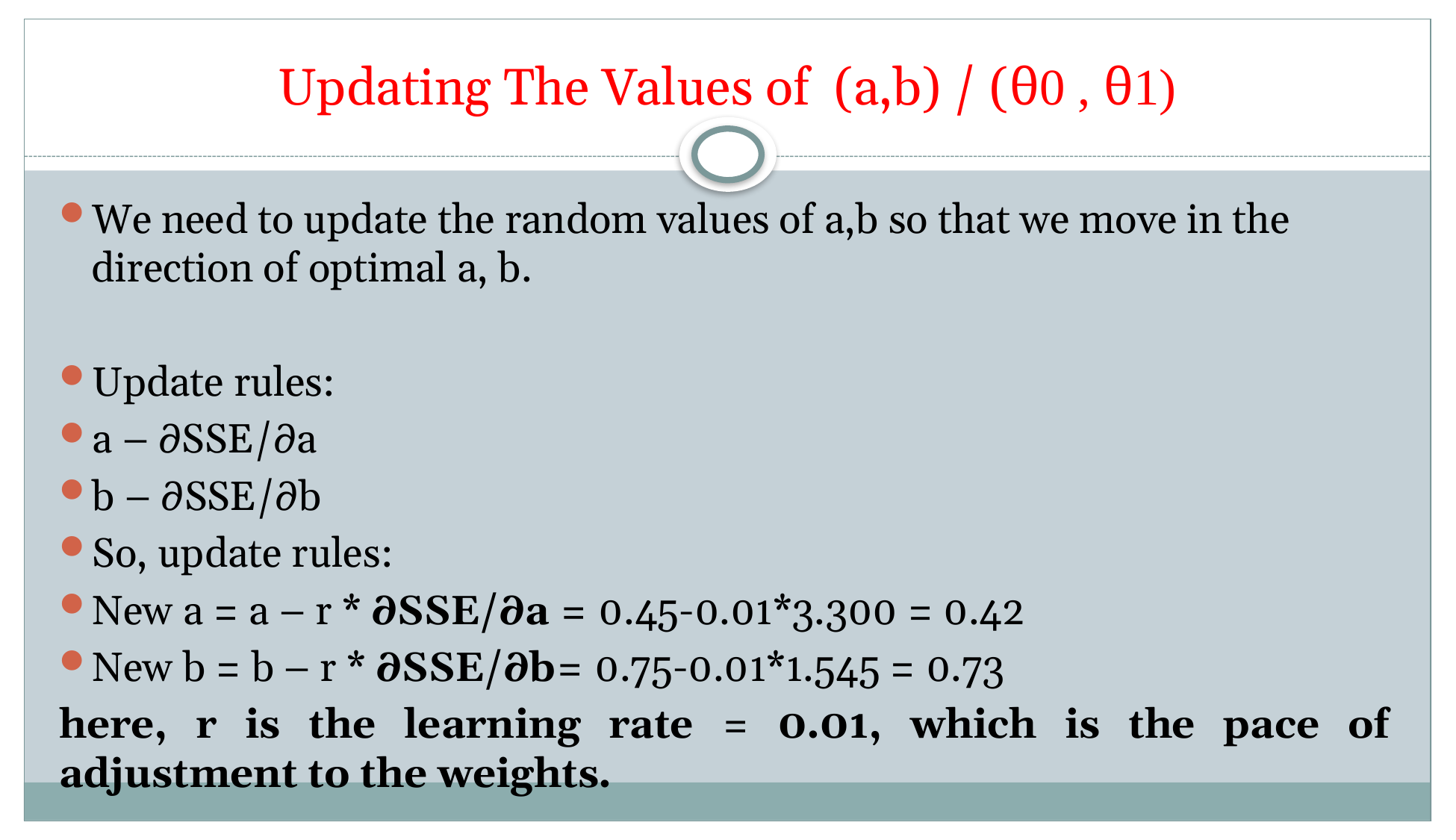

# Updating The Values of  (a,b) / (θ0 , θ1)
We need to update the random values of a,b so that we move in the direction of optimal a, b.

Update rules:
a – ∂SSE/∂a
b – ∂SSE/∂b
So, update rules:
New a = a – r * ∂SSE/∂a = 0.45-0.01*3.300 = 0.42
New b = b – r * ∂SSE/∂b= 0.75-0.01*1.545 = 0.73
here, r is the learning rate = 0.01, which is the pace of adjustment to the weights.